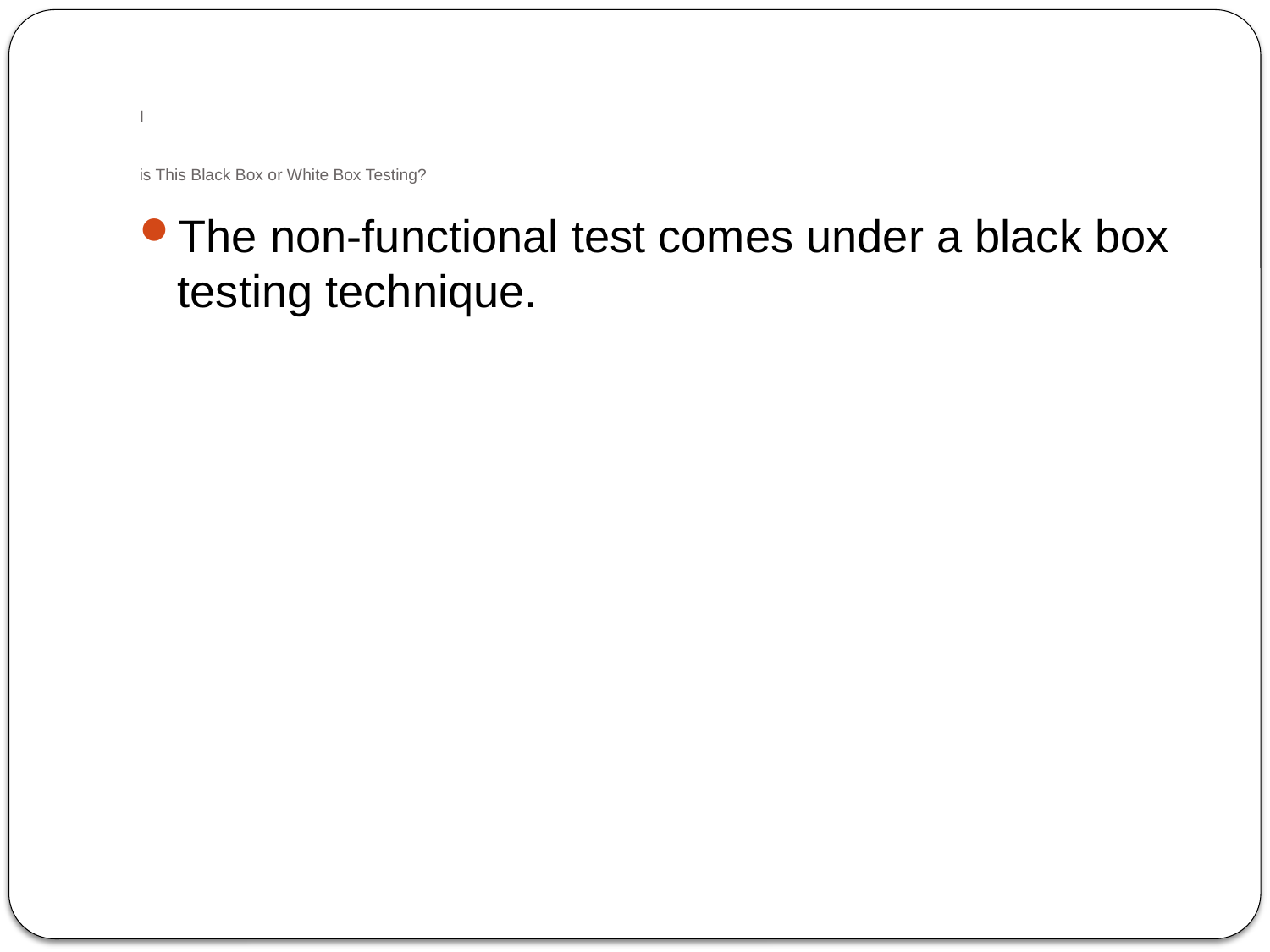

# I is This Black Box or White Box Testing?
The non-functional test comes under a black box testing technique.